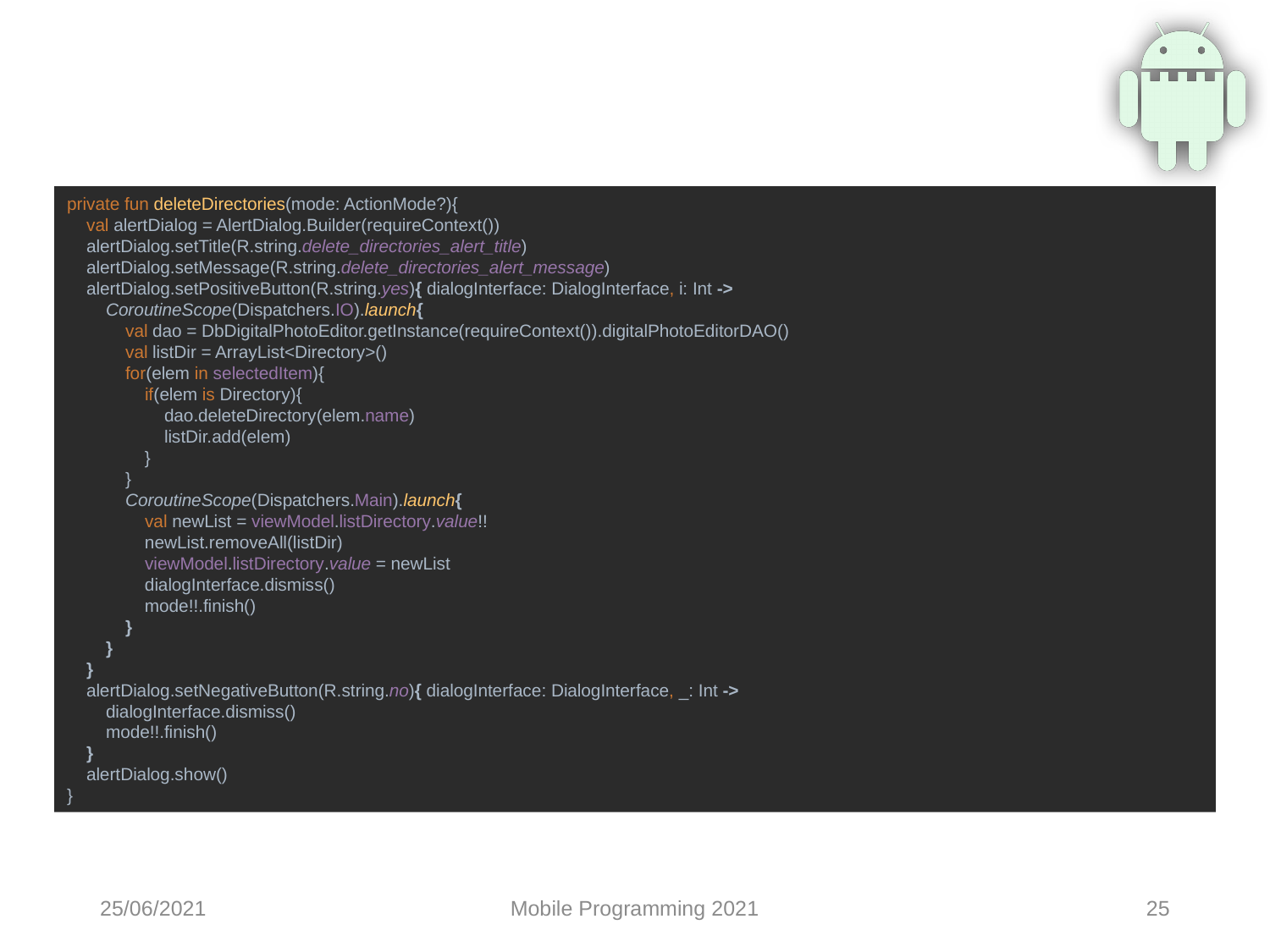

private fun deleteDirectories(mode: ActionMode?){
    val alertDialog = AlertDialog.Builder(requireContext())
    alertDialog.setTitle(R.string.delete_directories_alert_title)
    alertDialog.setMessage(R.string.delete_directories_alert_message)
    alertDialog.setPositiveButton(R.string.yes){ dialogInterface: DialogInterface, i: Int ->
        CoroutineScope(Dispatchers.IO).launch{
            val dao = DbDigitalPhotoEditor.getInstance(requireContext()).digitalPhotoEditorDAO()
            val listDir = ArrayList<Directory>()
            for(elem in selectedItem){
                if(elem is Directory){
                    dao.deleteDirectory(elem.name)
                    listDir.add(elem)
                }
            }
            CoroutineScope(Dispatchers.Main).launch{
                val newList = viewModel.listDirectory.value!!
                newList.removeAll(listDir)
                viewModel.listDirectory.value = newList
                dialogInterface.dismiss()
                mode!!.finish()
            }
        }
    }
    alertDialog.setNegativeButton(R.string.no){ dialogInterface: DialogInterface, _: Int ->
        dialogInterface.dismiss()
        mode!!.finish()
    }
    alertDialog.show()
}
25/06/2021
Mobile Programming 2021
25